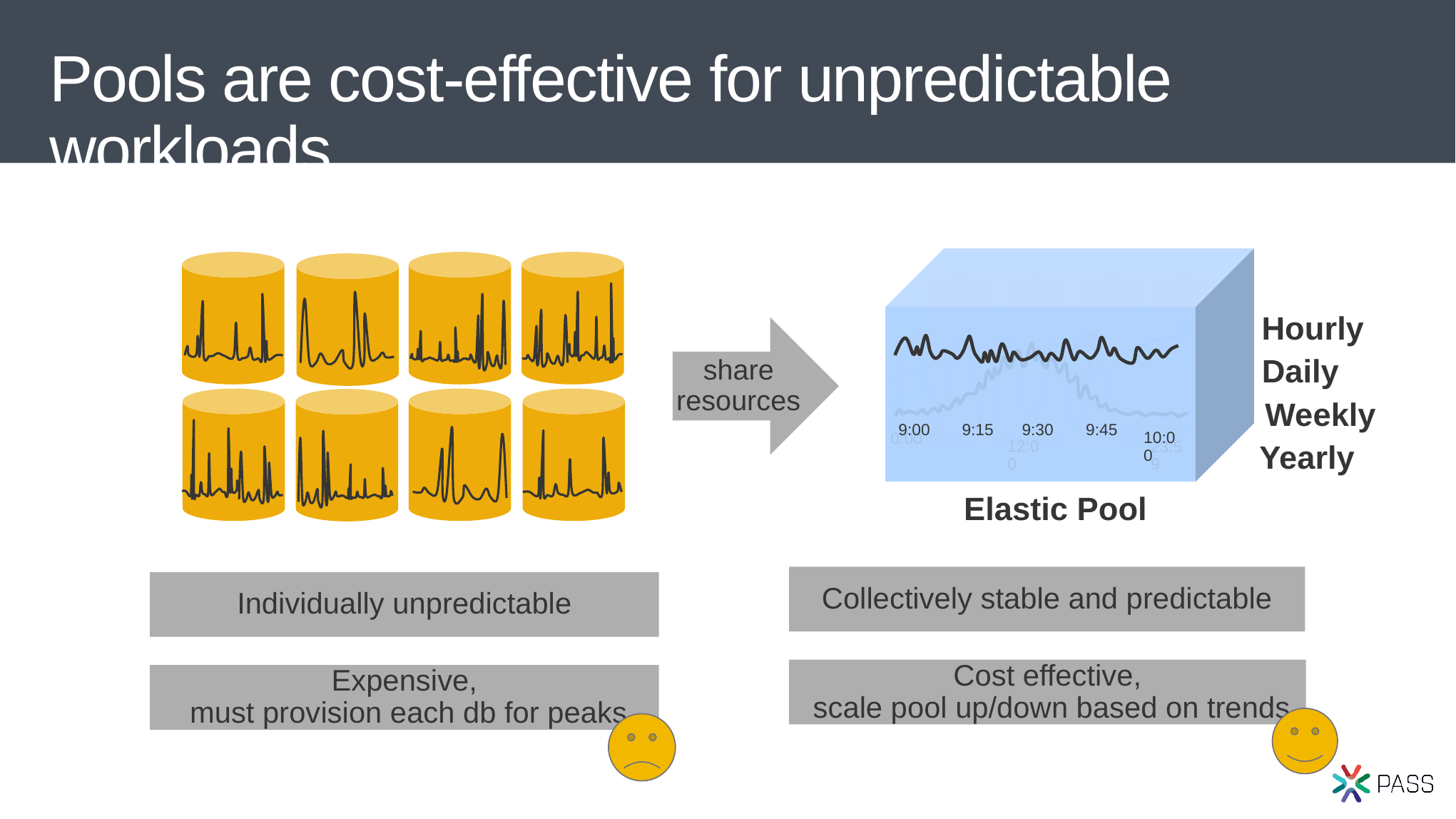

# Pools are cost-effective for unpredictable workloads

2017
2015
2016

12:00
0:00
23:59

Tue
Wed
Thu
Fri
Mon
Sat
Sun

9:00
9:15
9:30
9:45
10:00

Hourly
share resources
Daily
Weekly

Yearly
Elastic Pool
Collectively stable and predictable
Individually unpredictable
Cost effective,
 scale pool up/down based on trends
Expensive,
 must provision each db for peaks